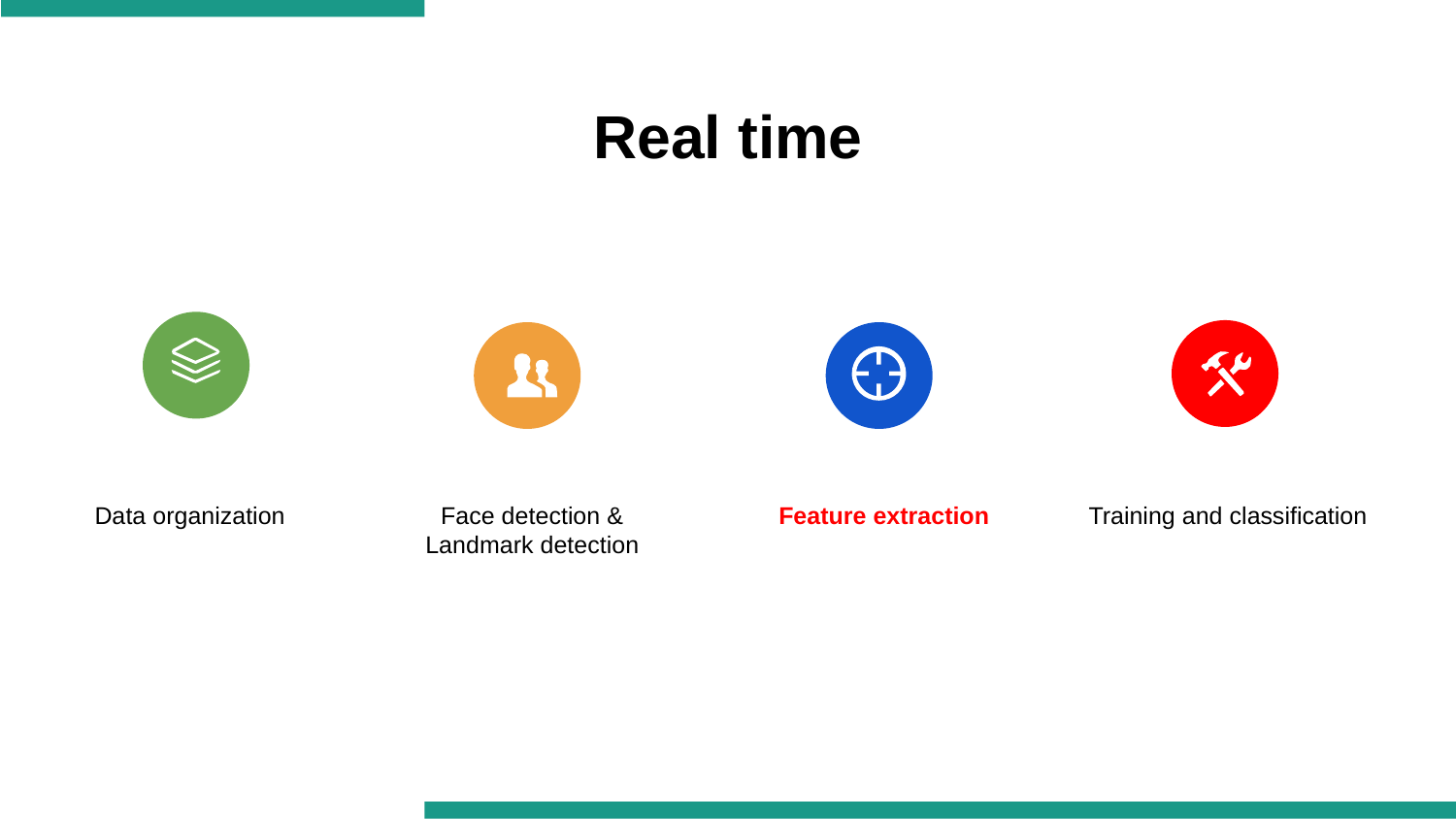

Real time

Data organization
Face detection &
Landmark detection
Feature extraction

Training and classification